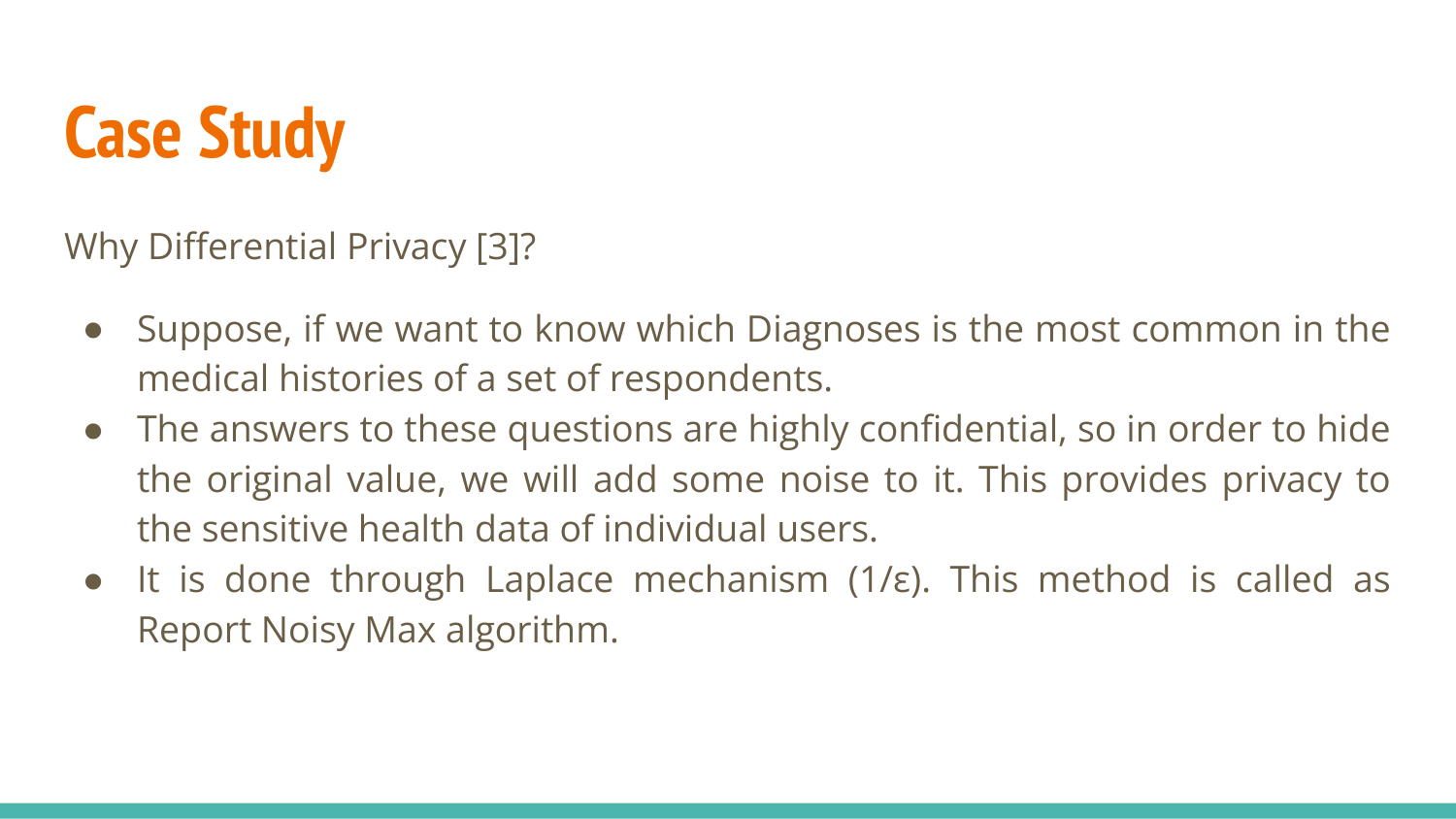

# Case Study
Why Differential Privacy [3]?
Suppose, if we want to know which Diagnoses is the most common in the medical histories of a set of respondents.
The answers to these questions are highly confidential, so in order to hide the original value, we will add some noise to it. This provides privacy to the sensitive health data of individual users.
It is done through Laplace mechanism (1/ε). This method is called as Report Noisy Max algorithm.